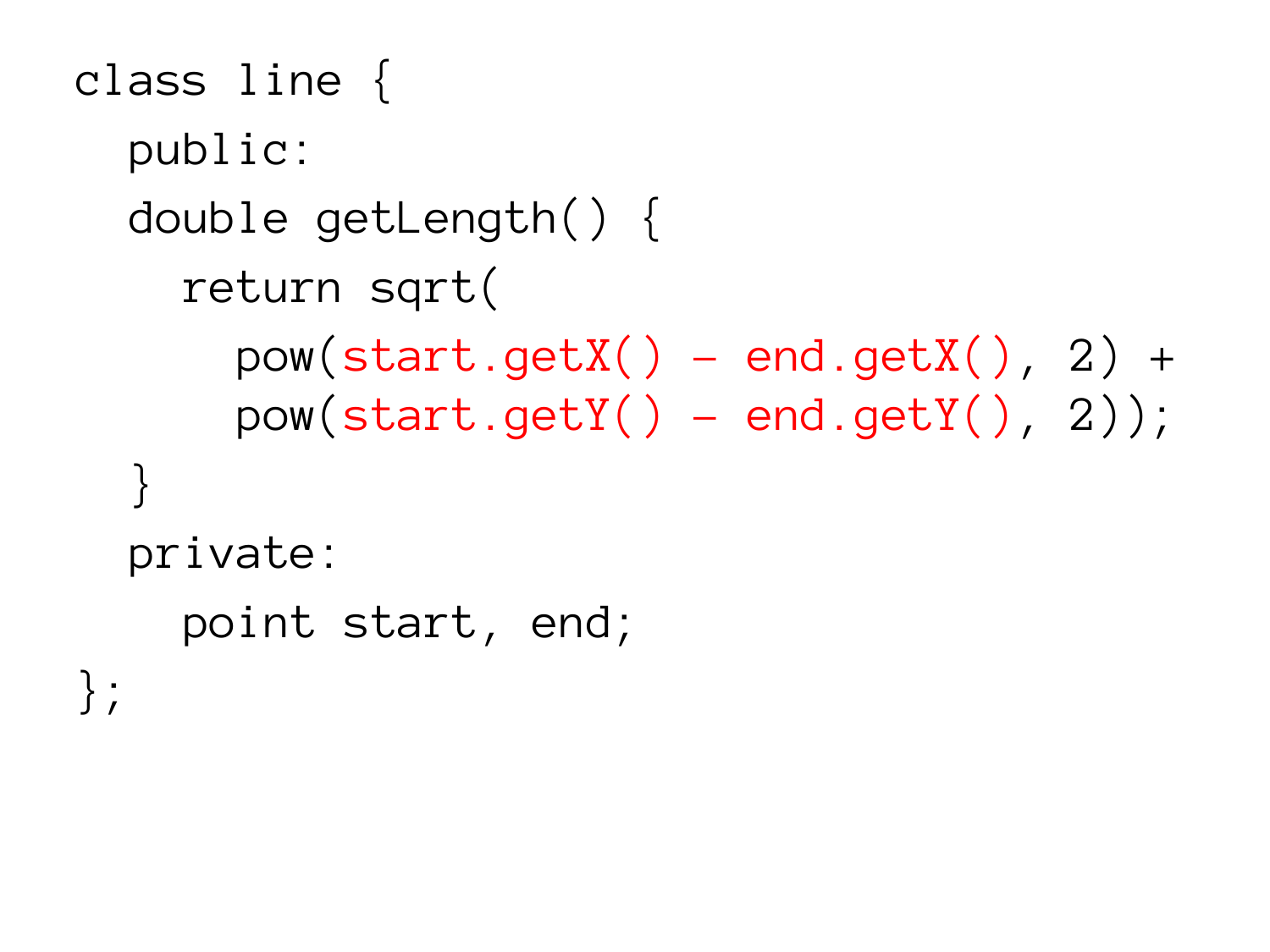

class line {
  public:
  double getLength() {
    return sqrt(
      pow(start.getX() – end.getX(), 2) +
      pow(start.getY() – end.getY(), 2));
  }
  private:
    point start, end;
};